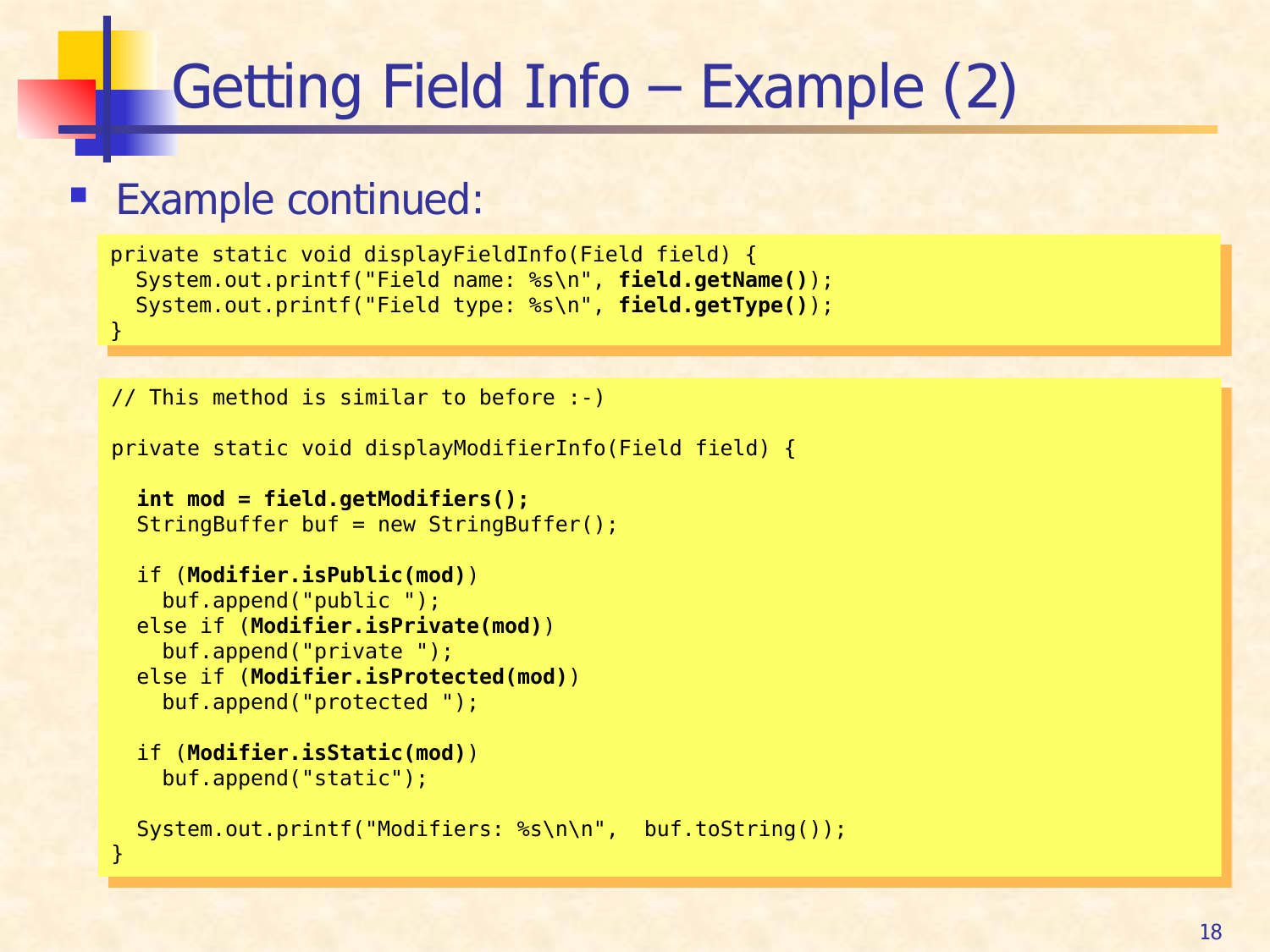

# Getting Field Info – Example (2)
Example continued:
private static void displayFieldInfo(Field field) {
  System.out.printf("Field name: %s\n", field.getName());
  System.out.printf("Field type: %s\n", field.getType());
}
// This method is similar to before :-)

private static void displayModifierInfo(Field field) {

  int mod = field.getModifiers();
  StringBuffer buf = new StringBuffer();

  if (Modifier.isPublic(mod))
    buf.append("public ");
  else if (Modifier.isPrivate(mod))
    buf.append("private ");
  else if (Modifier.isProtected(mod))
    buf.append("protected ");

  if (Modifier.isStatic(mod))
    buf.append("static");

  System.out.printf("Modifiers: %s\n\n",  buf.toString());
}
18